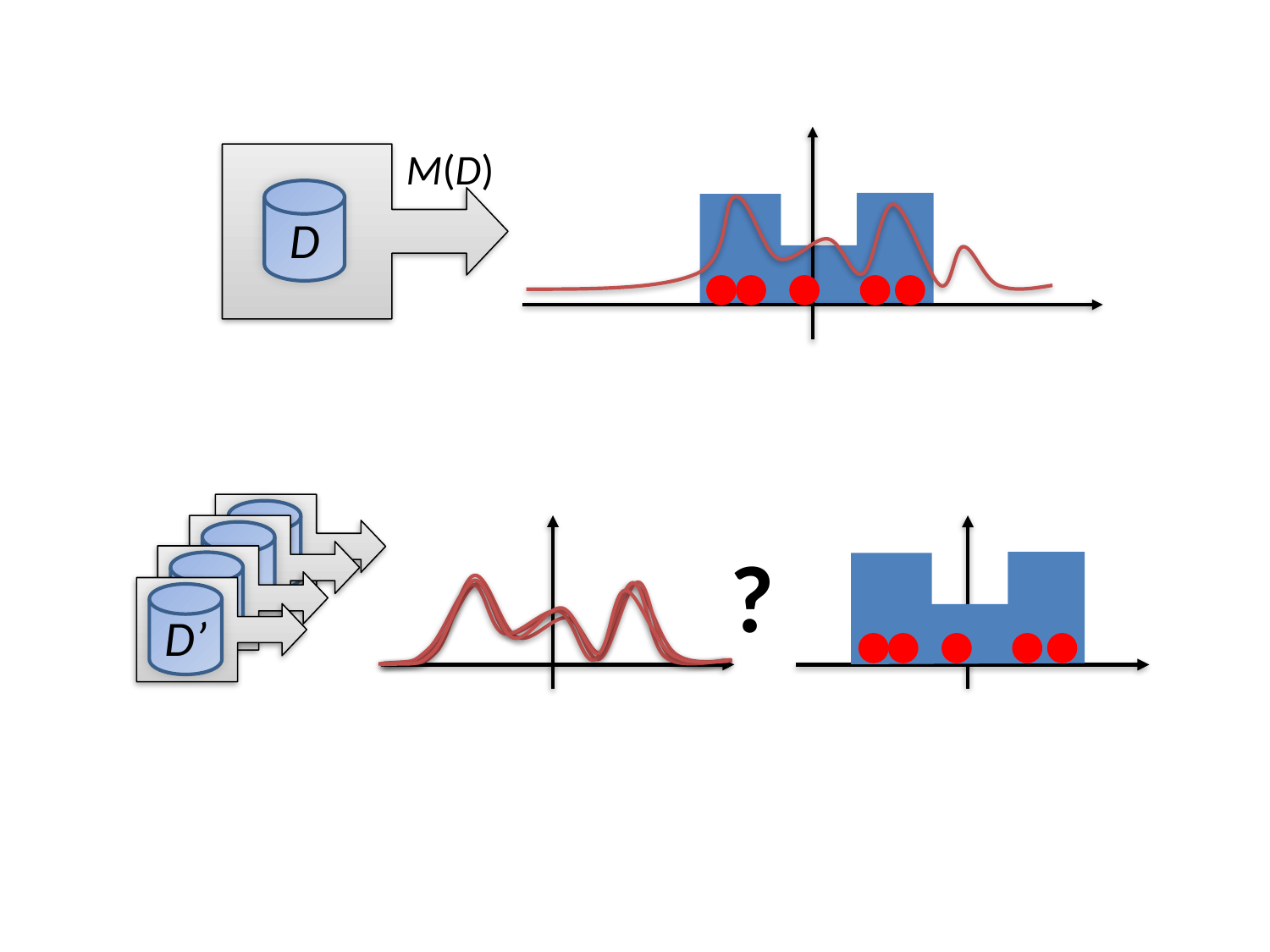

M(D)

D

D’

D’

?

D’

D’